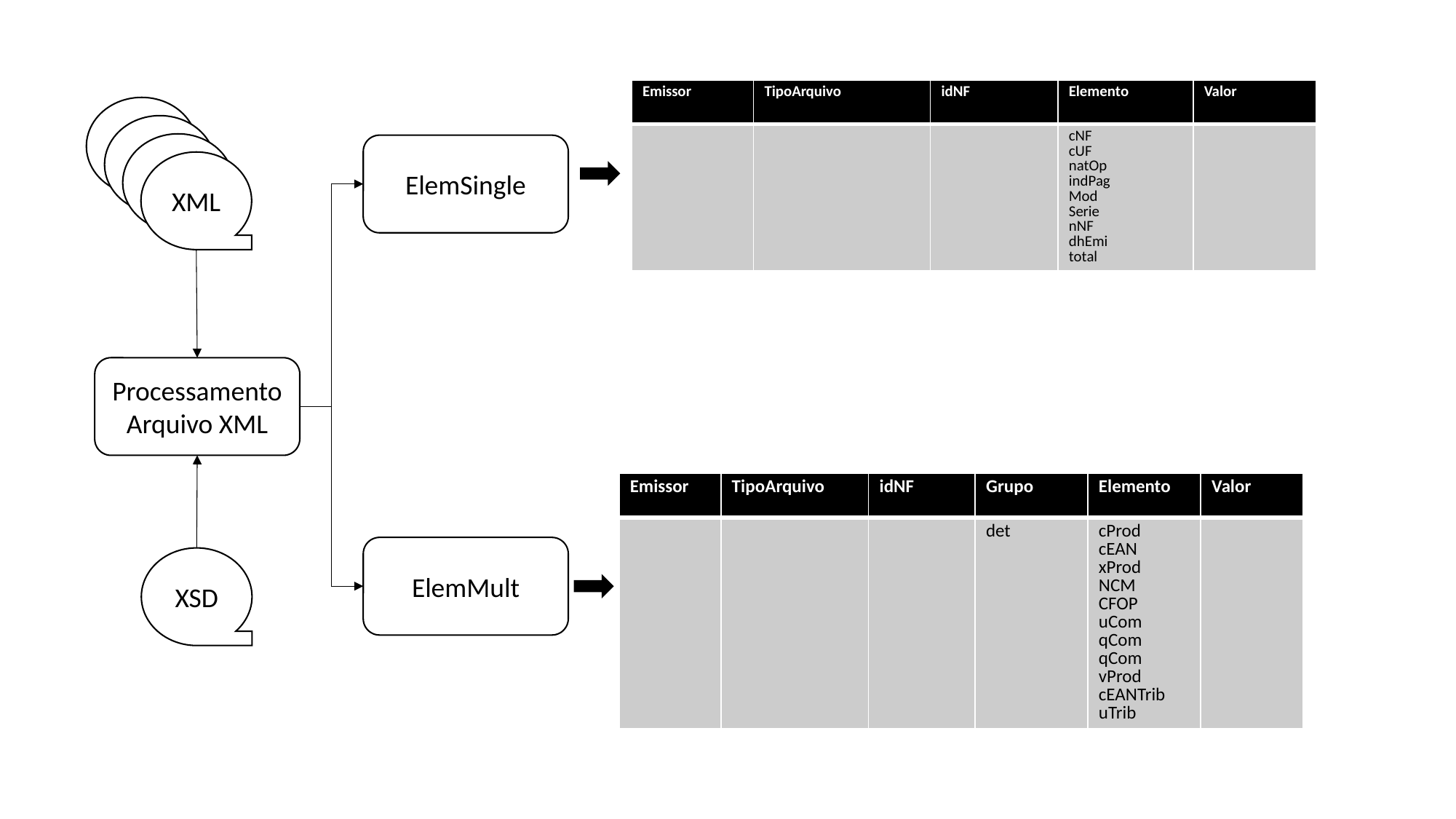

| Emissor | TipoArquivo | idNF | Elemento | Valor |
| --- | --- | --- | --- | --- |
|  |  |  | cNF cUF natOp indPag Mod Serie nNF dhEmi total |  |
XML
XML
XML
XML
ElemSingle

Processamento
Arquivo XML
| Emissor | TipoArquivo | idNF | Grupo | Elemento | Valor |
| --- | --- | --- | --- | --- | --- |
|  |  |  | det | cProd cEAN xProd NCM CFOP uCom qCom qCom vProd cEANTrib uTrib |  |
ElemMult
XSD